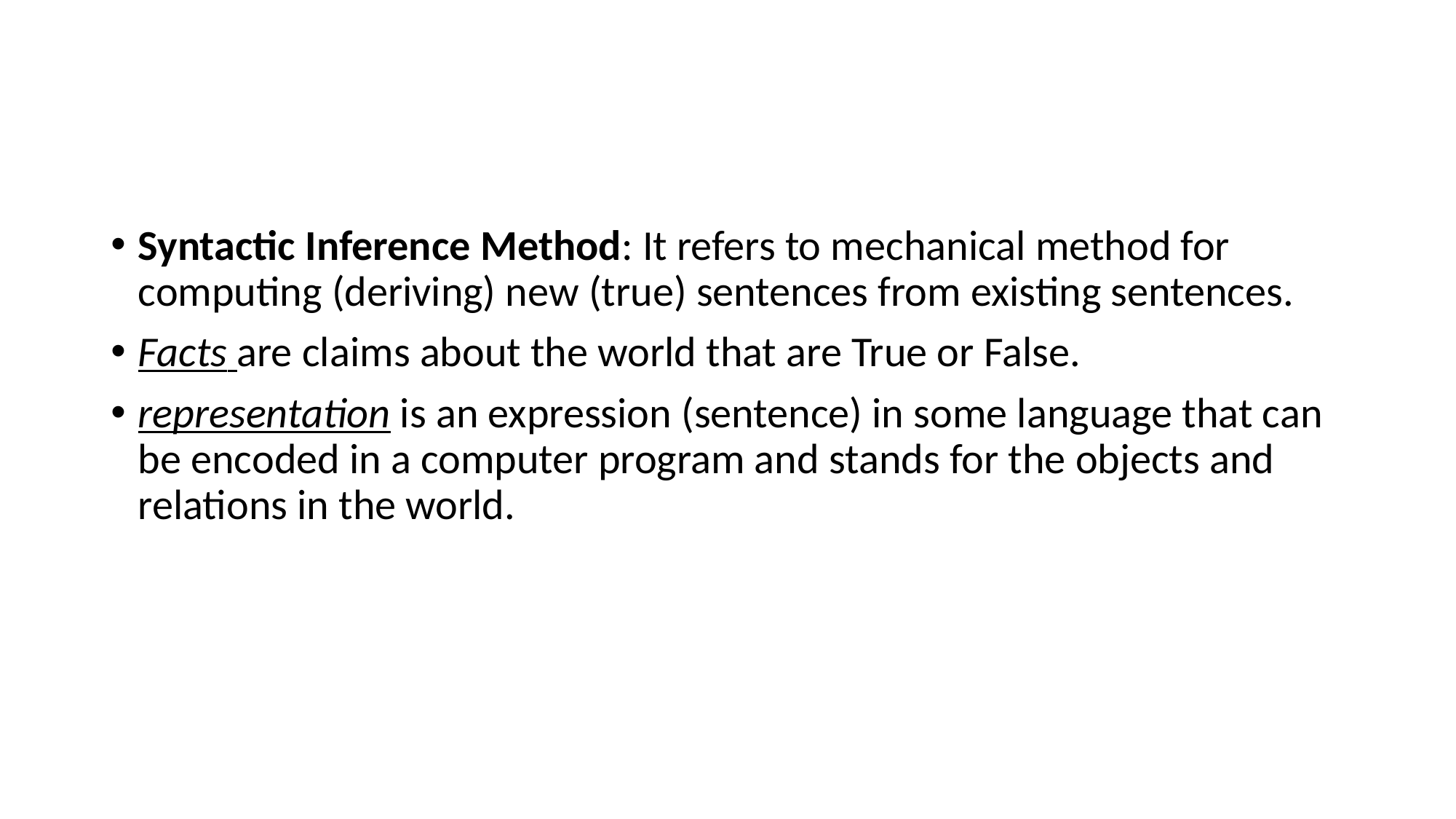

#
Syntactic Inference Method: It refers to mechanical method for computing (deriving) new (true) sentences from existing sentences.
Facts are claims about the world that are True or False.
representation is an expression (sentence) in some language that can be encoded in a computer program and stands for the objects and relations in the world.